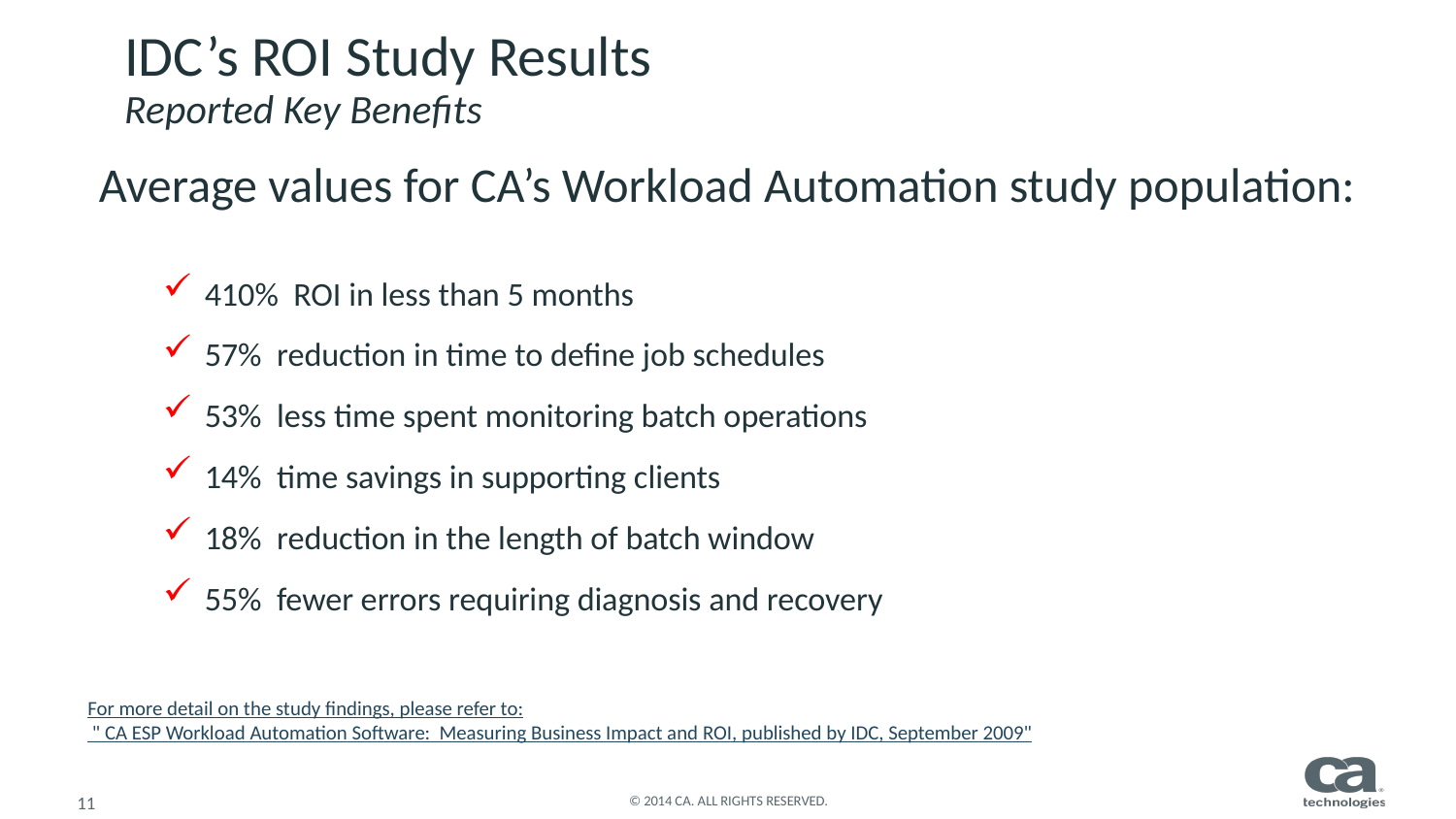

# IDC’s ROI Study Results Reported Key Benefits
Average values for CA’s Workload Automation study population:
410%  ROI in less than 5 months
57%  reduction in time to define job schedules
53%  less time spent monitoring batch operations
14%  time savings in supporting clients
18%  reduction in the length of batch window
55%  fewer errors requiring diagnosis and recovery
For more detail on the study findings, please refer to:
 " CA ESP Workload Automation Software:  Measuring Business Impact and ROI, published by IDC, September 2009"